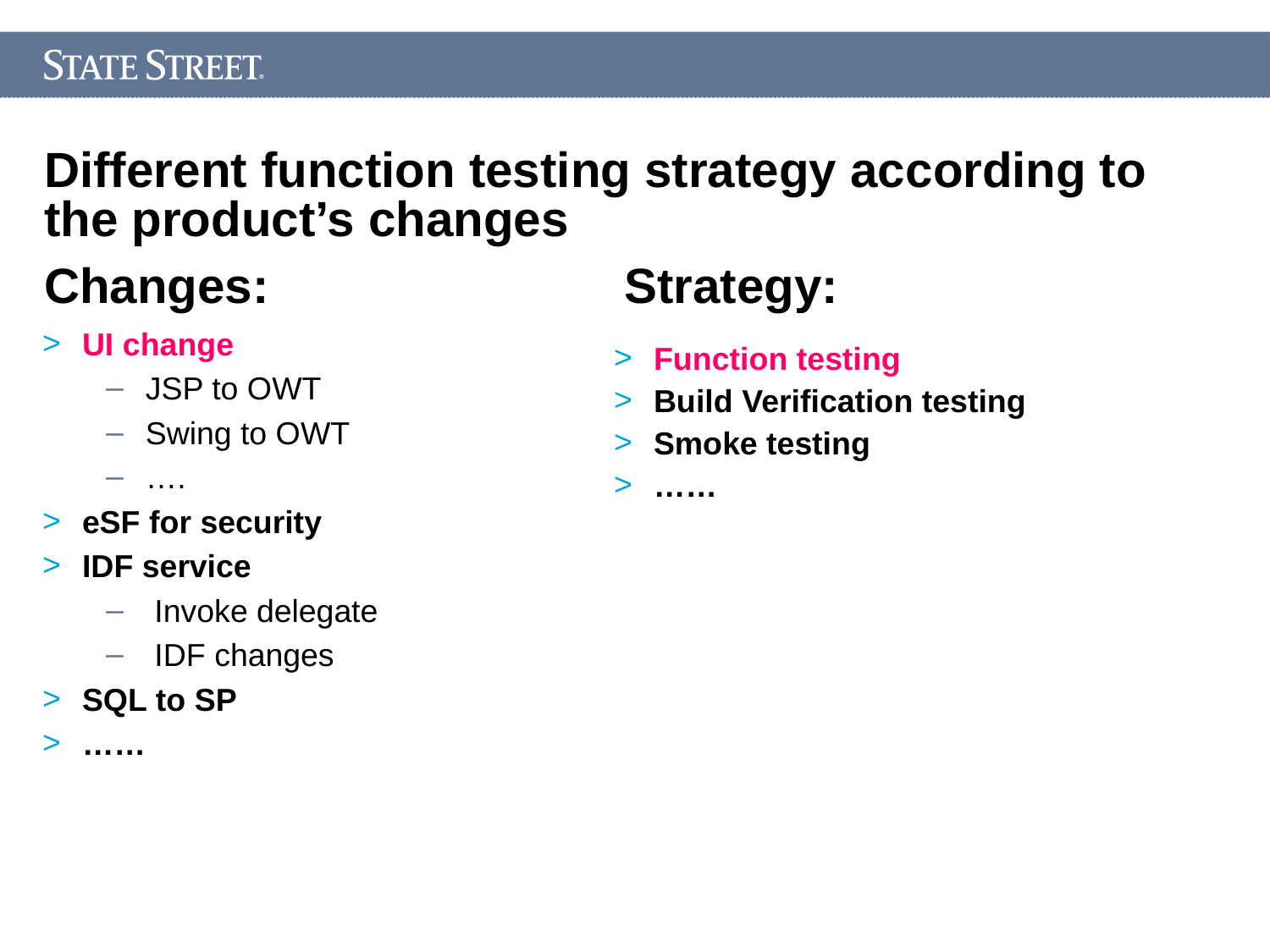

# Different function testing strategy according to the product’s changes
Changes:
Strategy:
UI change
JSP to OWT
Swing to OWT
….
eSF for security
IDF service
 Invoke delegate
 IDF changes
SQL to SP
……
Function testing
Build Verification testing
Smoke testing
……